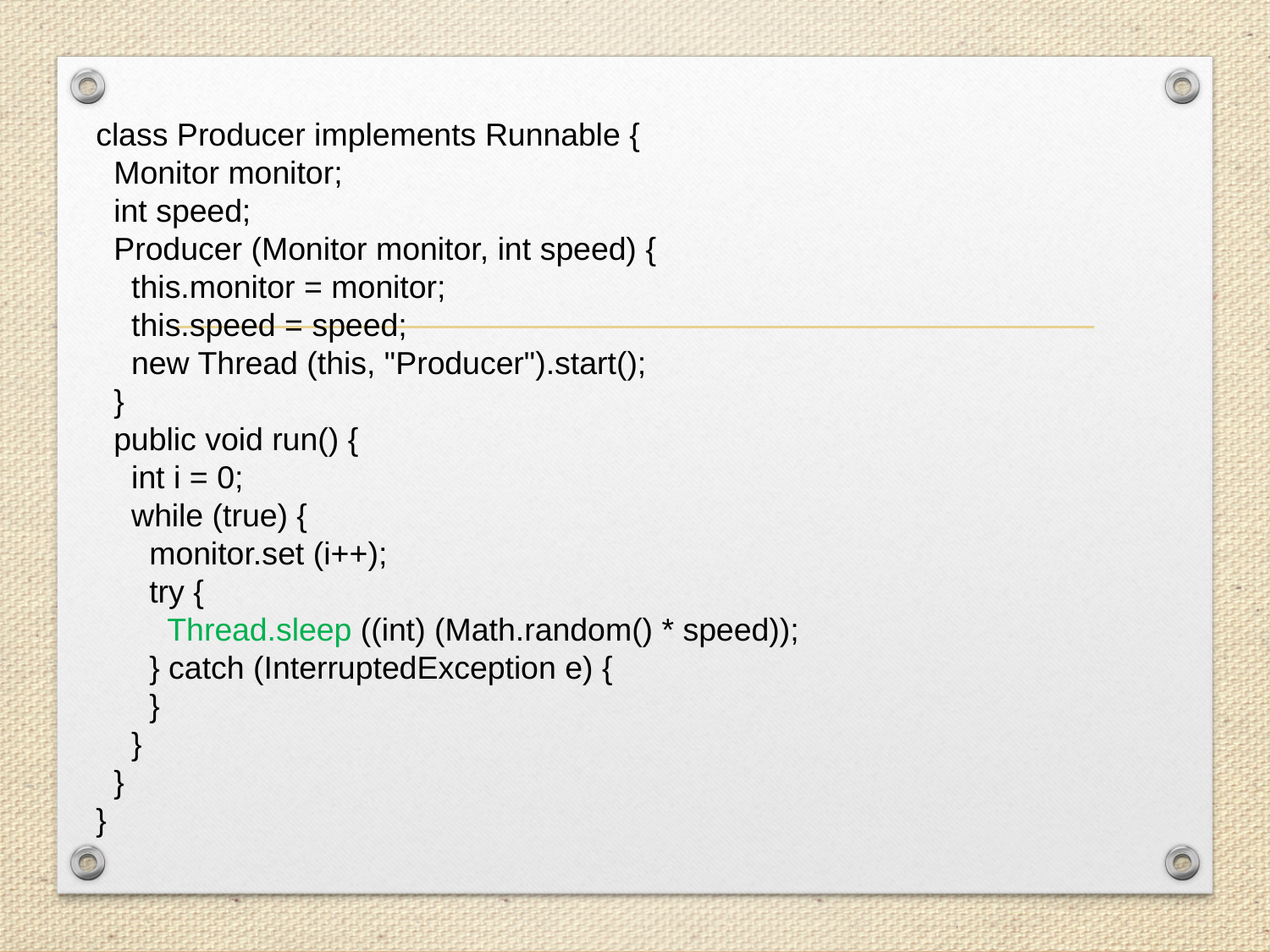

class Producer implements Runnable {
  Monitor monitor;
  int speed;
  Producer (Monitor monitor, int speed) {
    this.monitor = monitor;
    this.speed = speed;
    new Thread (this, "Producer").start();
  }
  public void run() {
    int i = 0;
    while (true) {
      monitor.set (i++);
      try {
        Thread.sleep ((int) (Math.random() * speed));
      } catch (InterruptedException e) {
      }
    }
  }
}